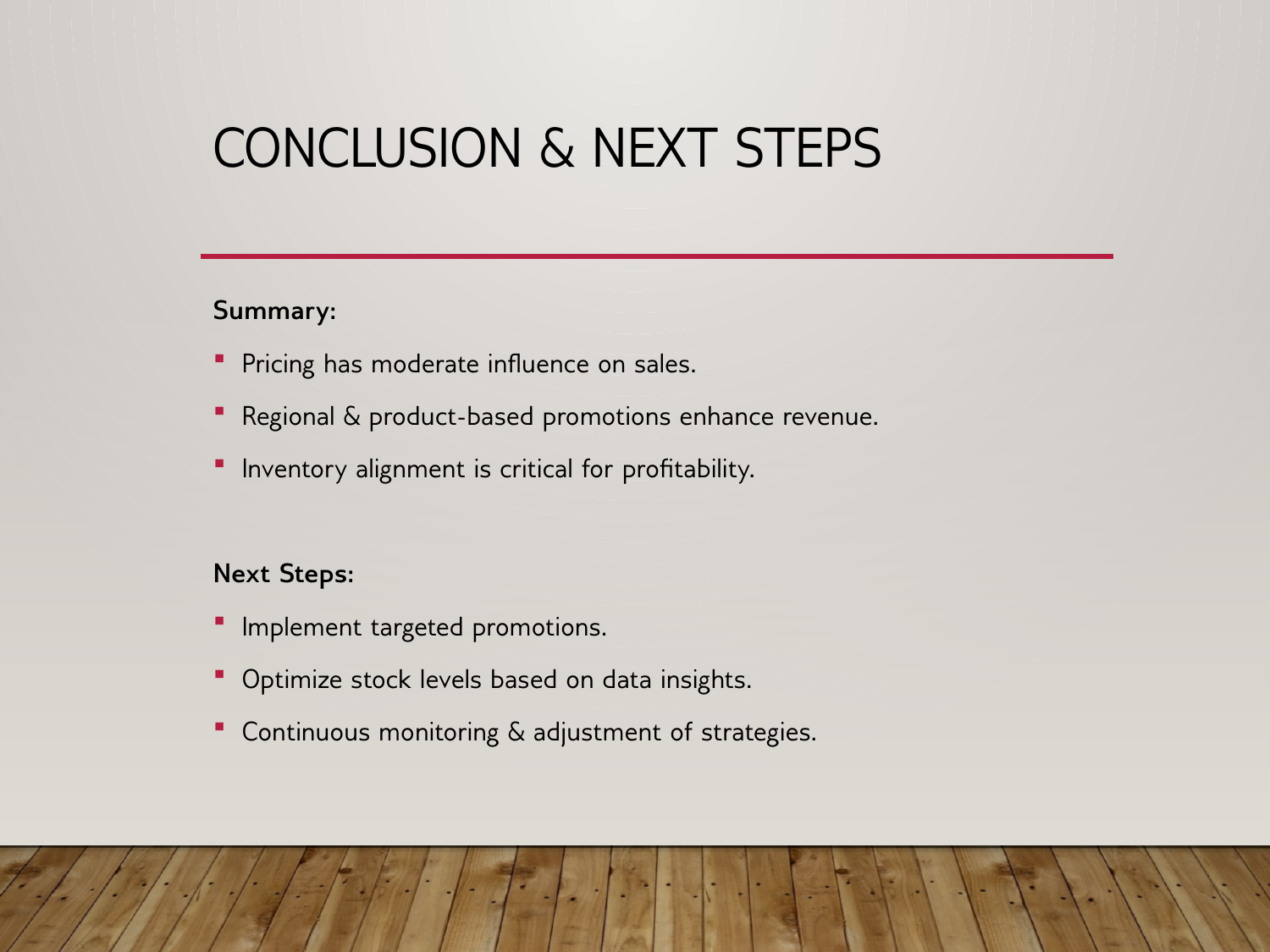

# Conclusion & Next Steps
Summary:
Pricing has moderate influence on sales.
Regional & product-based promotions enhance revenue.
Inventory alignment is critical for profitability.

Next Steps:
Implement targeted promotions.
Optimize stock levels based on data insights.
Continuous monitoring & adjustment of strategies.